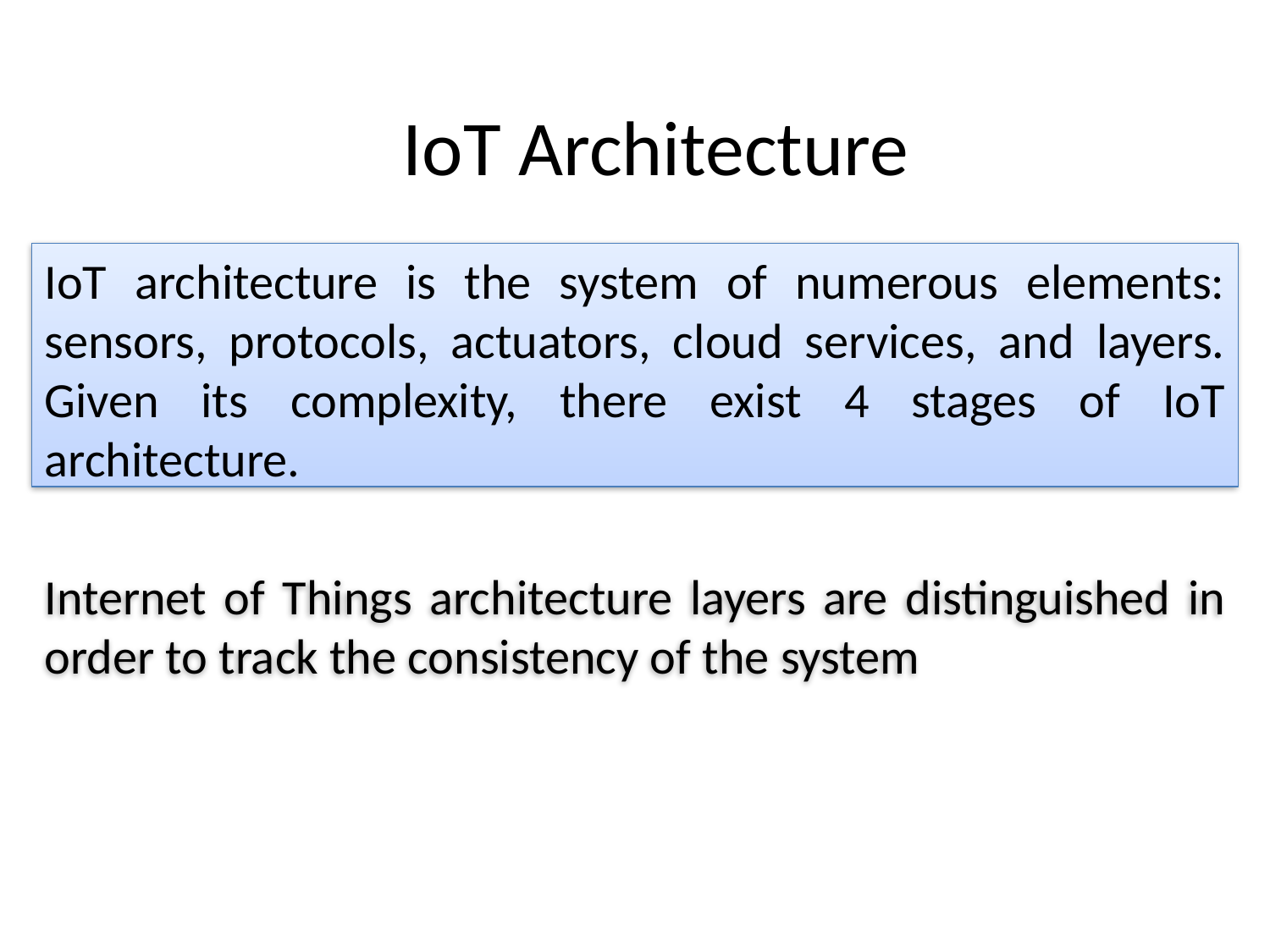

# IoT Architecture
IoT architecture is the system of numerous elements: sensors, protocols, actuators, cloud services, and layers. Given its complexity, there exist 4 stages of IoT architecture.

Internet of Things architecture layers are distinguished in order to track the consistency of the system